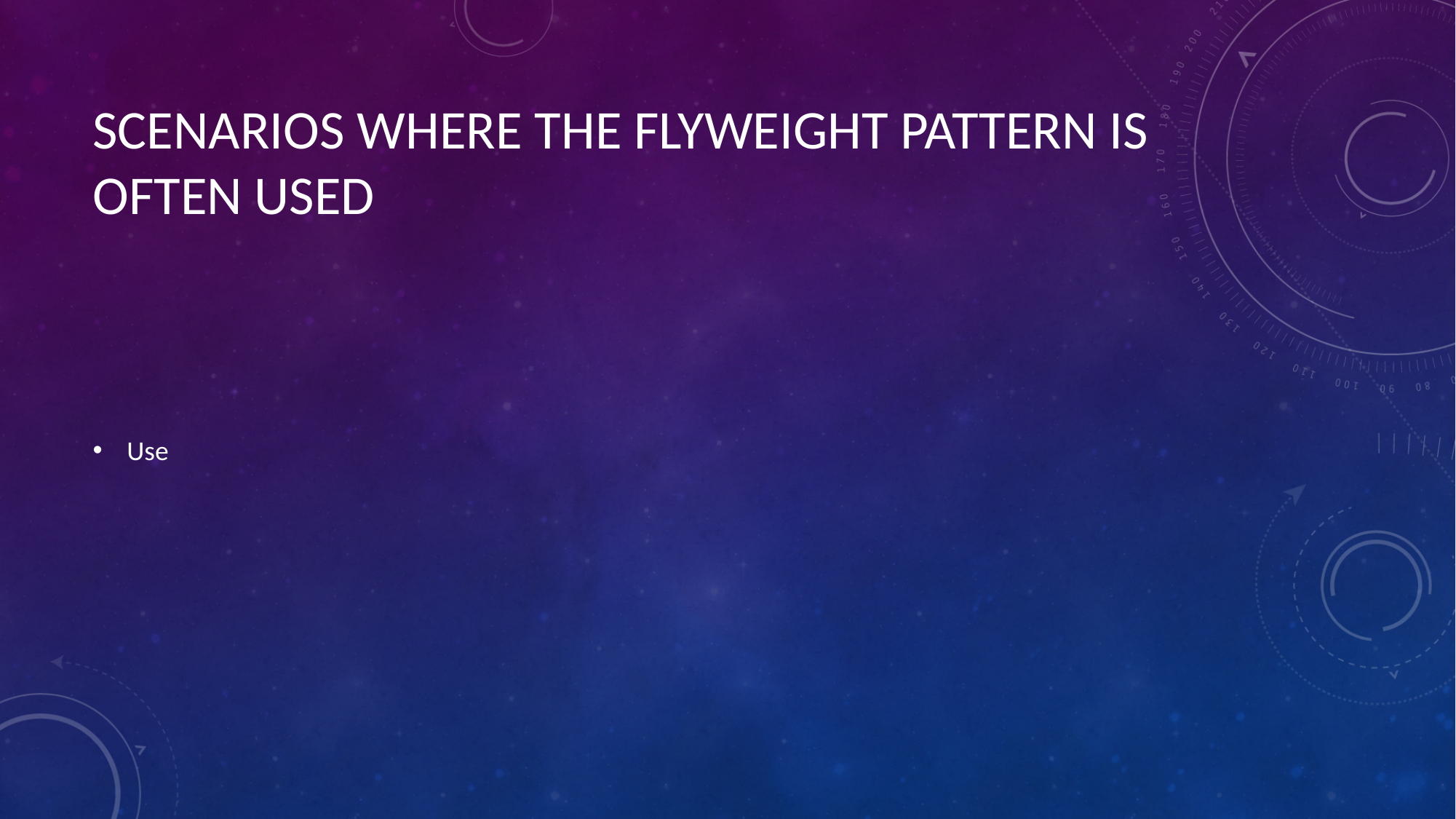

# Scenarios where The Flyweight pattern is often Used
Use